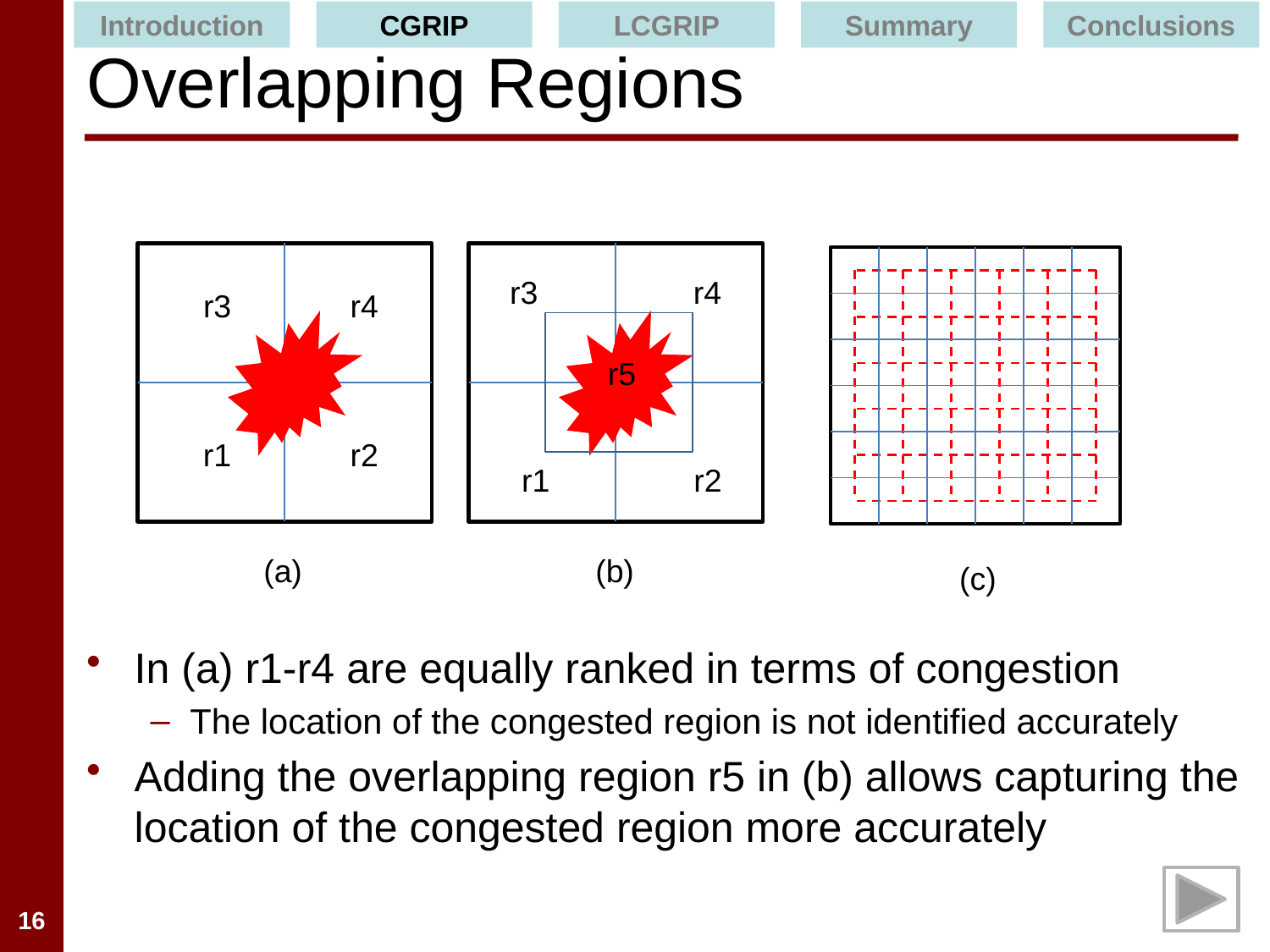

Introduction
CGRIP
LCGRIP
Summary
Conclusions
# Overlapping Regions

(c)
r3
r4
r3
r4

r5
r1
r2
r1
r2
(a)
(b)
In (a) r1-r4 are equally ranked in terms of congestion
The location of the congested region is not identified accurately
Adding the overlapping region r5 in (b) allows capturing the location of the congested region more accurately